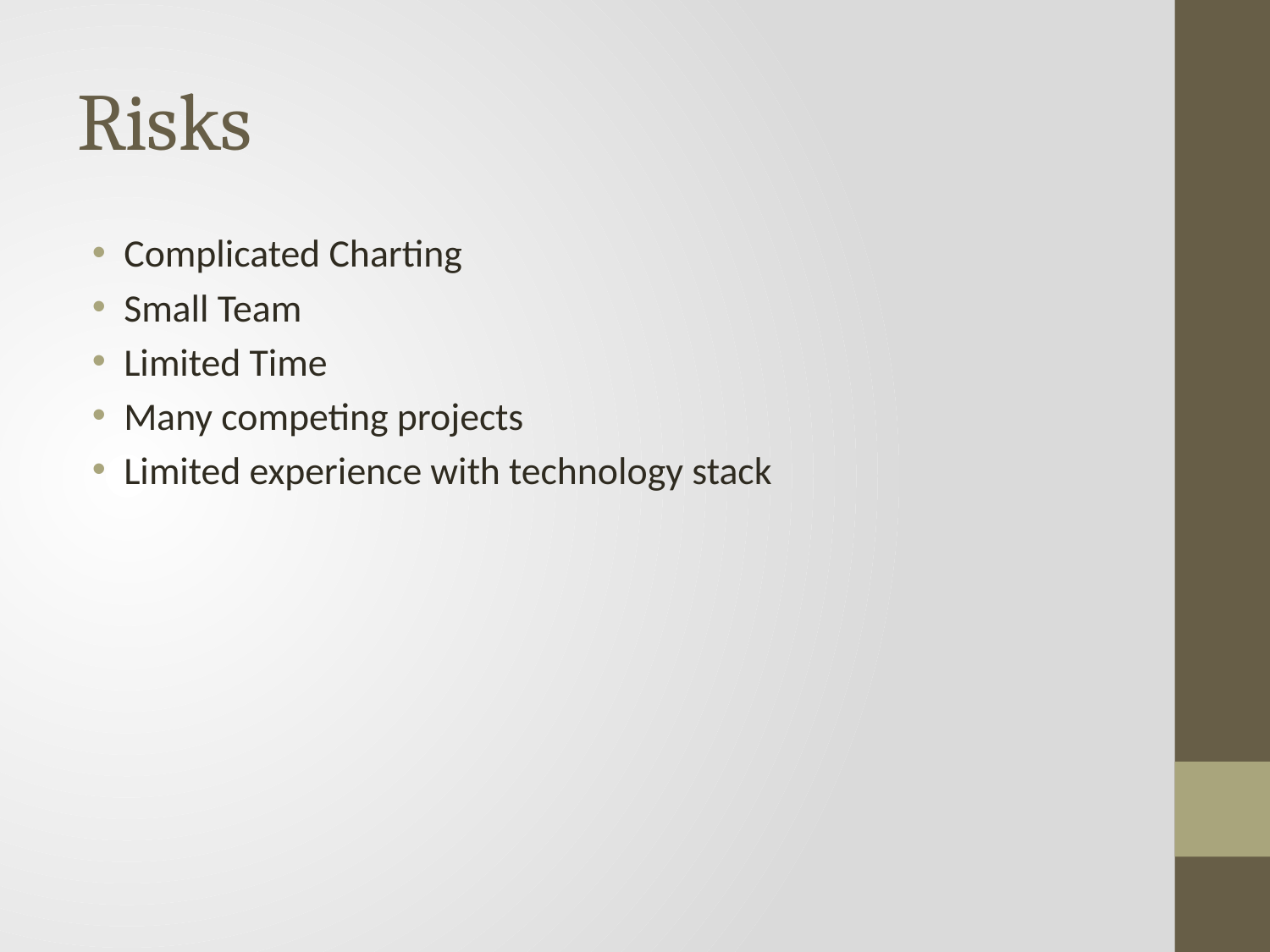

# Risks
Complicated Charting
Small Team
Limited Time
Many competing projects
Limited experience with technology stack